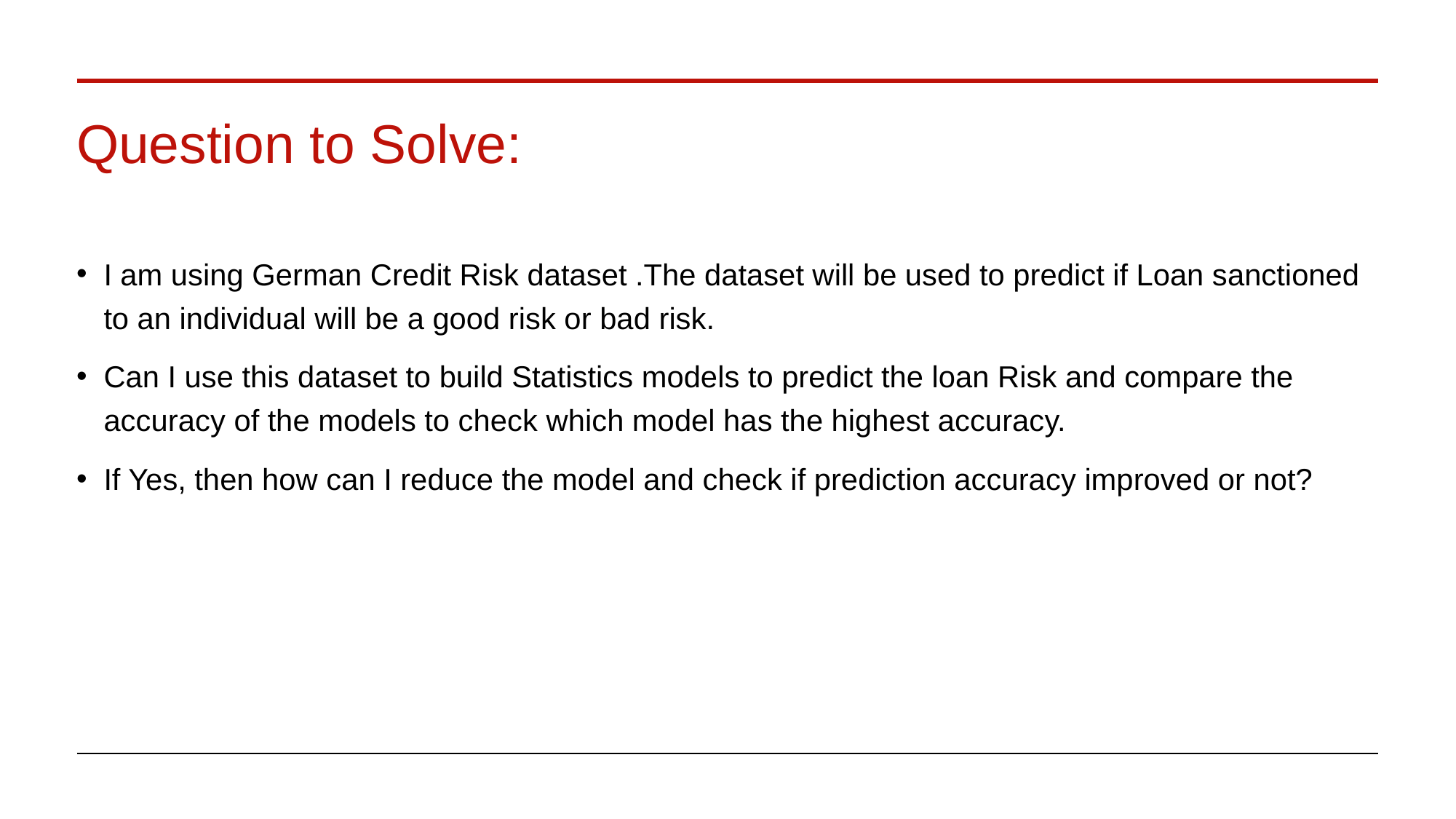

# Question to Solve:
I am using German Credit Risk dataset .The dataset will be used to predict if Loan sanctioned to an individual will be a good risk or bad risk.
Can I use this dataset to build Statistics models to predict the loan Risk and compare the accuracy of the models to check which model has the highest accuracy.
If Yes, then how can I reduce the model and check if prediction accuracy improved or not?